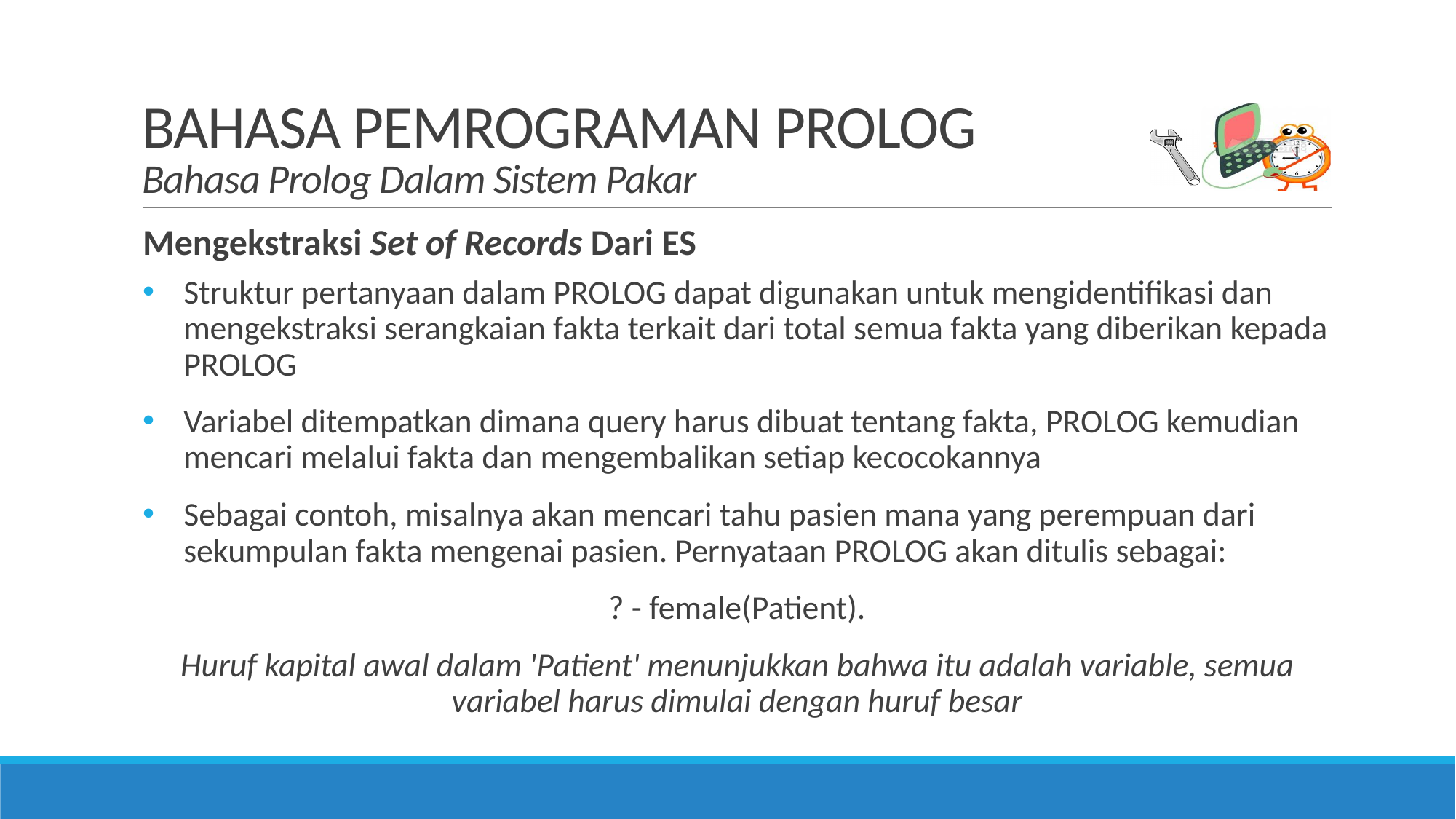

# BAHASA PEMROGRAMAN PROLOG Bahasa Prolog Dalam Sistem Pakar

Mengekstraksi Set of Records Dari ES
Struktur pertanyaan dalam PROLOG dapat digunakan untuk mengidentifikasi dan mengekstraksi serangkaian fakta terkait dari total semua fakta yang diberikan kepada PROLOG
Variabel ditempatkan dimana query harus dibuat tentang fakta, PROLOG kemudian mencari melalui fakta dan mengembalikan setiap kecocokannya
Sebagai contoh, misalnya akan mencari tahu pasien mana yang perempuan dari sekumpulan fakta mengenai pasien. Pernyataan PROLOG akan ditulis sebagai:
? - female(Patient).
Huruf kapital awal dalam 'Patient' menunjukkan bahwa itu adalah variable, semua variabel harus dimulai dengan huruf besar